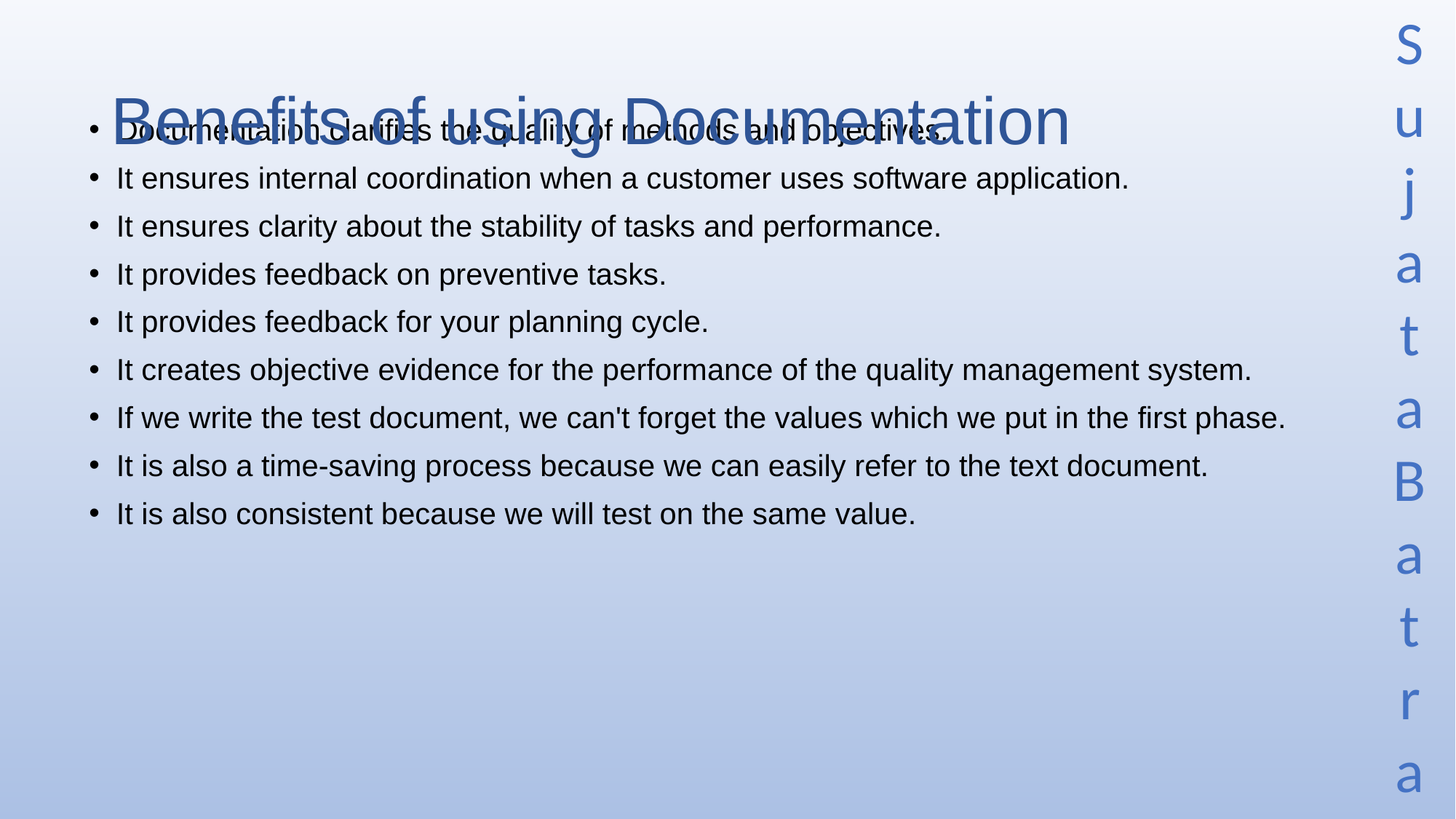

# Benefits of using Documentation
Documentation clarifies the quality of methods and objectives.
It ensures internal coordination when a customer uses software application.
It ensures clarity about the stability of tasks and performance.
It provides feedback on preventive tasks.
It provides feedback for your planning cycle.
It creates objective evidence for the performance of the quality management system.
If we write the test document, we can't forget the values which we put in the first phase.
It is also a time-saving process because we can easily refer to the text document.
It is also consistent because we will test on the same value.